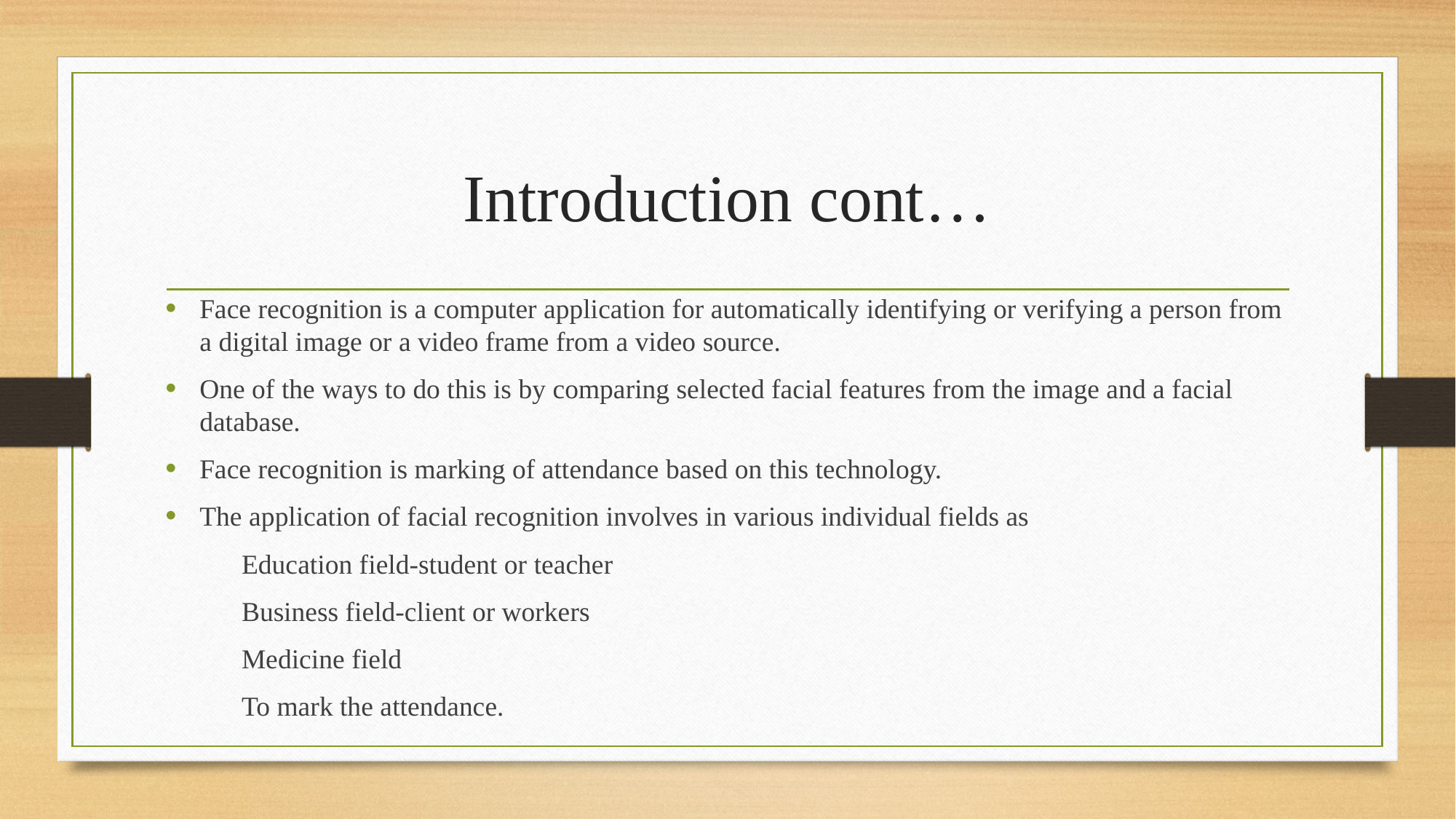

# Introduction cont…
Face recognition is a computer application for automatically identifying or verifying a person from a digital image or a video frame from a video source.
One of the ways to do this is by comparing selected facial features from the image and a facial database.
Face recognition is marking of attendance based on this technology.
The application of facial recognition involves in various individual fields as
           Education field-student or teacher
           Business field-client or workers
           Medicine field
           To mark the attendance.